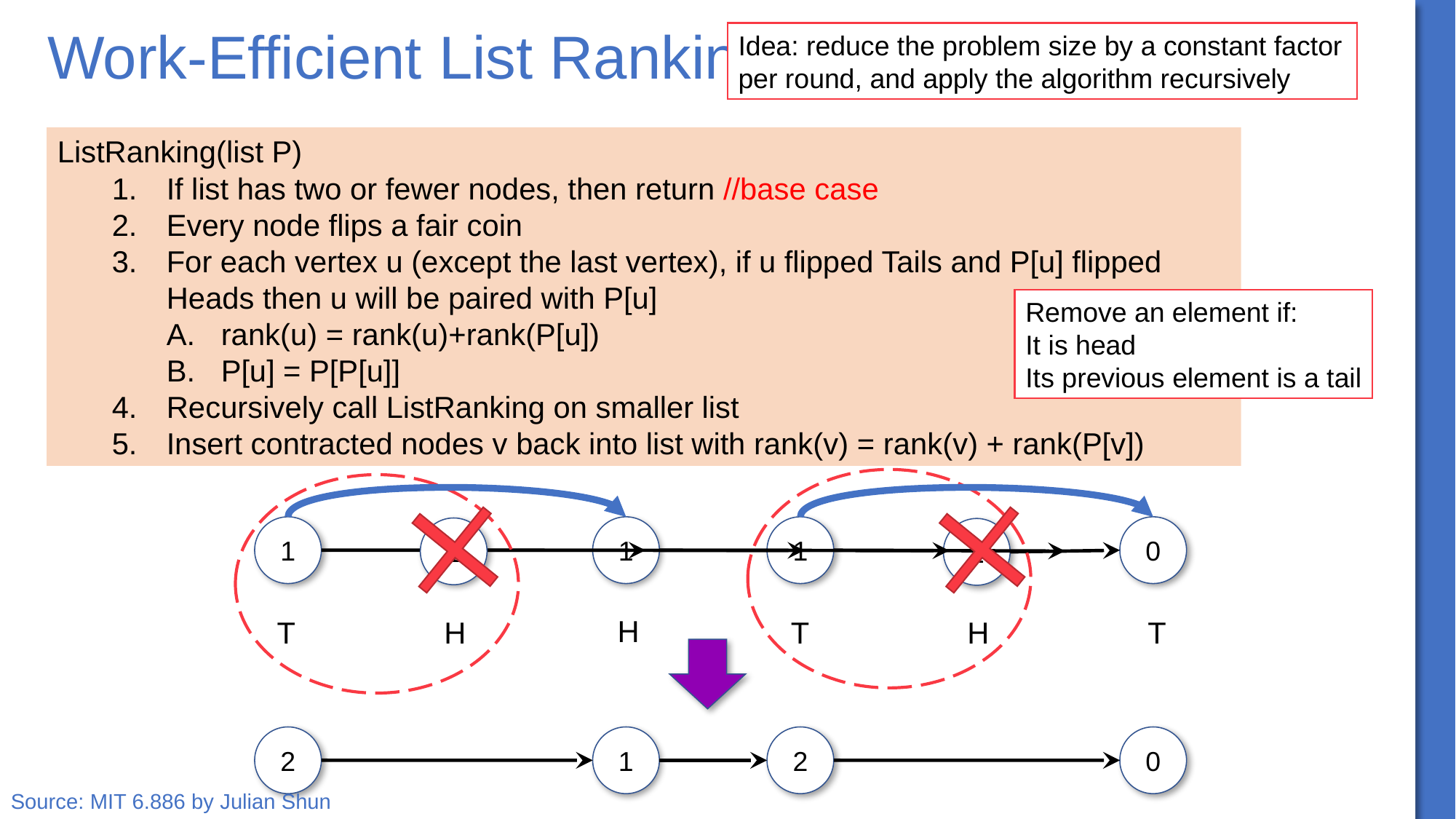

Idea: reduce the problem size by a constant factor per round, and apply the algorithm recursively
# Work-Efficient List Ranking
ListRanking(list P)
If list has two or fewer nodes, then return //base case
Every node flips a fair coin
For each vertex u (except the last vertex), if u flipped Tails and P[u] flipped Heads then u will be paired with P[u]
rank(u) = rank(u)+rank(P[u])
P[u] = P[P[u]]
Recursively call ListRanking on smaller list
Insert contracted nodes v back into list with rank(v) = rank(v) + rank(P[v])
Remove an element if:
It is head
Its previous element is a tail

1
1
1
0
1
1
H
T
H
T
H
T

2
1
2
0
Source: MIT 6.886 by Julian Shun